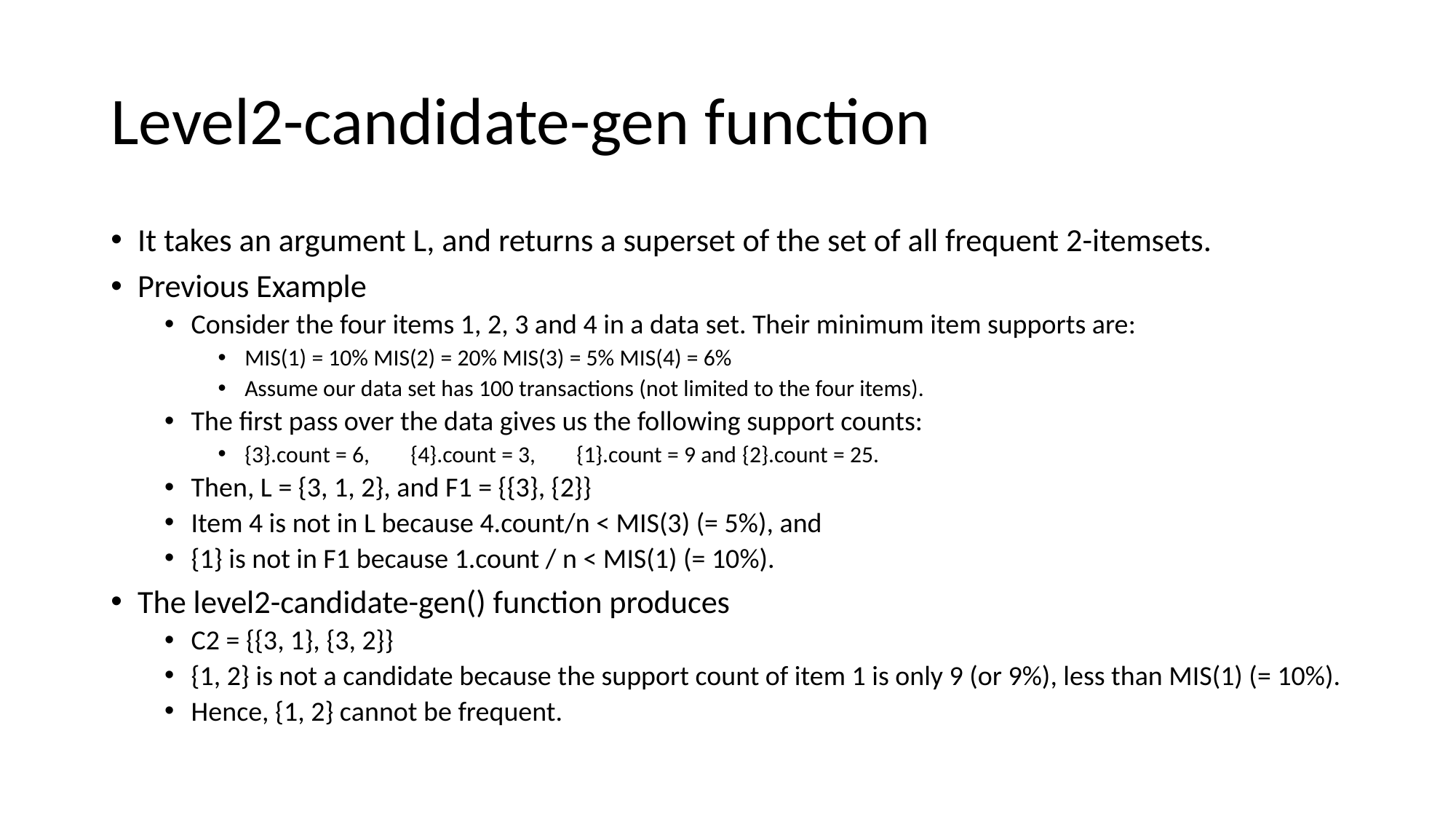

# Level2-candidate-gen function
It takes an argument L, and returns a superset of the set of all frequent 2-itemsets.
Previous Example
Consider the four items 1, 2, 3 and 4 in a data set. Their minimum item supports are:
MIS(1) = 10% MIS(2) = 20% MIS(3) = 5% MIS(4) = 6%
Assume our data set has 100 transactions (not limited to the four items).
The first pass over the data gives us the following support counts:
{3}.count = 6, 	{4}.count = 3, 	{1}.count = 9 and 	{2}.count = 25.
Then, L = {3, 1, 2}, and F1 = {{3}, {2}}
Item 4 is not in L because 4.count/n < MIS(3) (= 5%), and
{1} is not in F1 because 1.count / n < MIS(1) (= 10%).
The level2-candidate-gen() function produces
C2 = {{3, 1}, {3, 2}}
{1, 2} is not a candidate because the support count of item 1 is only 9 (or 9%), less than MIS(1) (= 10%).
Hence, {1, 2} cannot be frequent.